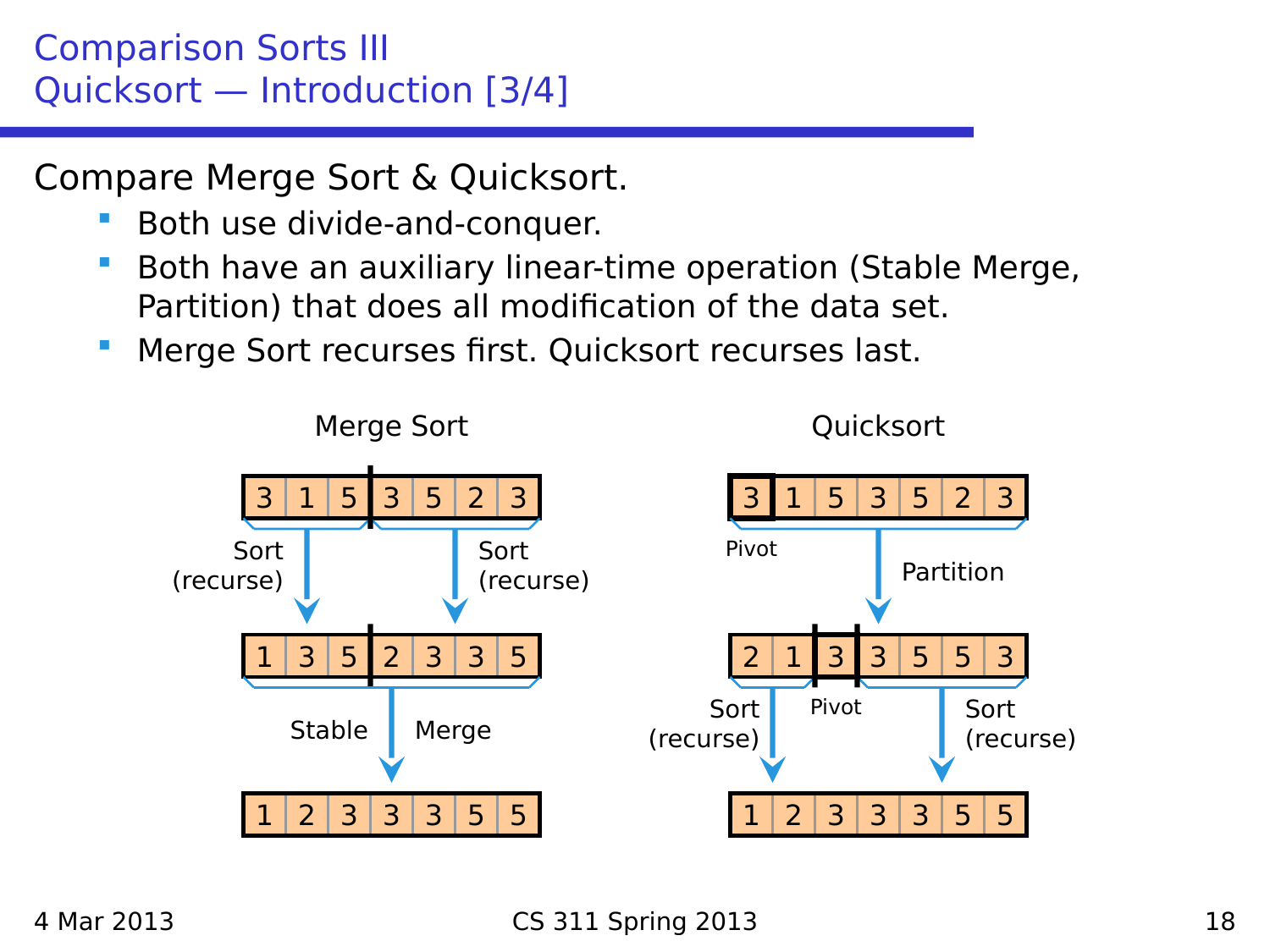

# Comparison Sorts III Quicksort — Introduction [3/4]
Compare Merge Sort & Quicksort.
Both use divide-and-conquer.
Both have an auxiliary linear-time operation (Stable Merge, Partition) that does all modification of the data set.
Merge Sort recurses first. Quicksort recurses last.
Merge Sort
Quicksort

3

1
5
3
5
2
3

3
1
5
3
5
2
3

Sort (recurse)

Sort (recurse)
Pivot

Partition

1

3
5
2
3
3
5
2

1
3
3
5
5
3

Sort (recurse)

Pivot

Sort (recurse)
Stable
Merge
1

2
3
3
3
5
5
1

2
3
3
3
5
5
4 Mar 2013
CS 311 Spring 2013
18